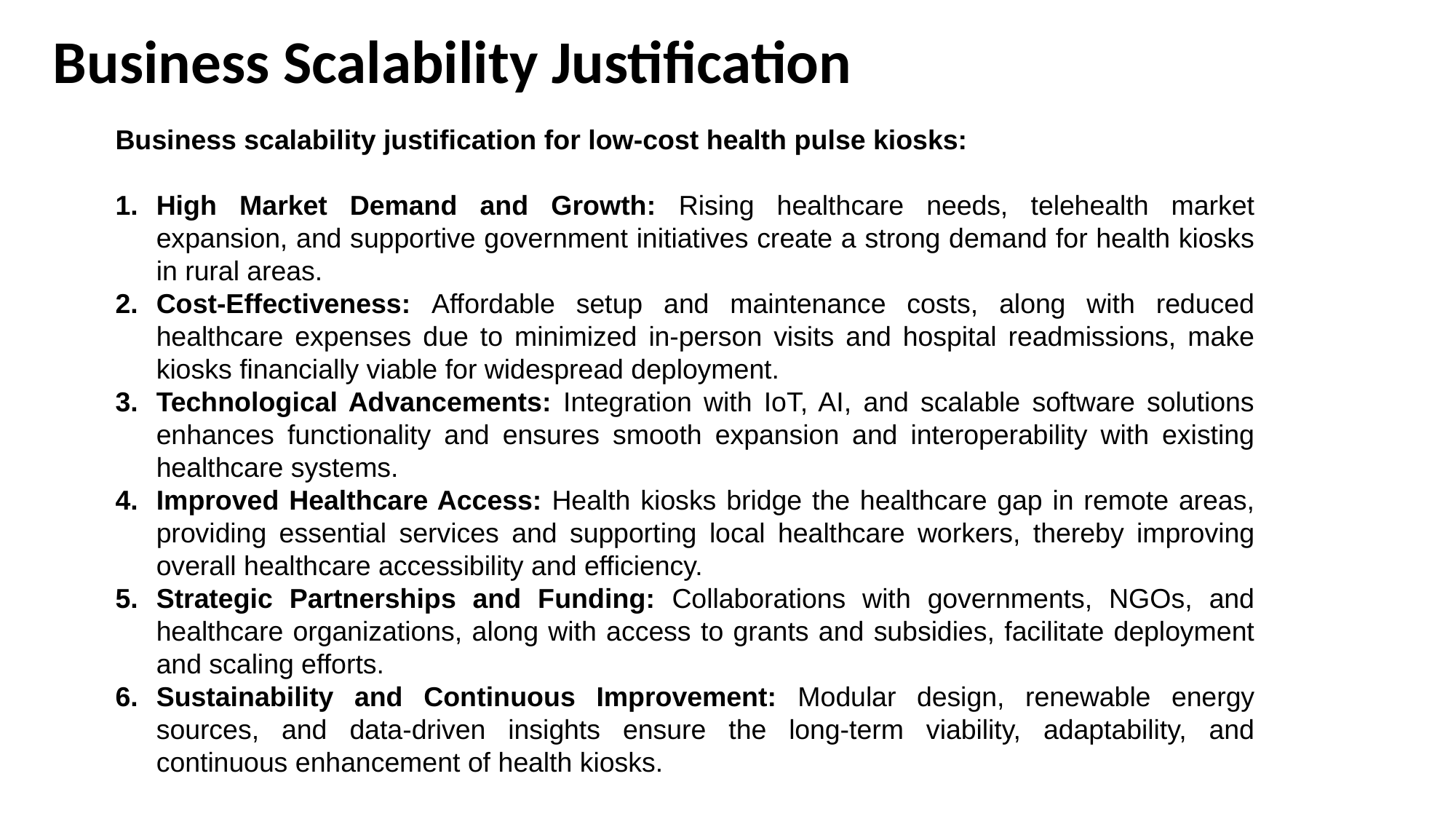

Business Scalability Justification
Business scalability justification for low-cost health pulse kiosks:

High Market Demand and Growth: Rising healthcare needs, telehealth market expansion, and supportive government initiatives create a strong demand for health kiosks in rural areas.
Cost-Effectiveness: Affordable setup and maintenance costs, along with reduced healthcare expenses due to minimized in-person visits and hospital readmissions, make kiosks financially viable for widespread deployment.
Technological Advancements: Integration with IoT, AI, and scalable software solutions enhances functionality and ensures smooth expansion and interoperability with existing healthcare systems.
Improved Healthcare Access: Health kiosks bridge the healthcare gap in remote areas, providing essential services and supporting local healthcare workers, thereby improving overall healthcare accessibility and efficiency.
Strategic Partnerships and Funding: Collaborations with governments, NGOs, and healthcare organizations, along with access to grants and subsidies, facilitate deployment and scaling efforts.
Sustainability and Continuous Improvement: Modular design, renewable energy sources, and data-driven insights ensure the long-term viability, adaptability, and continuous enhancement of health kiosks.